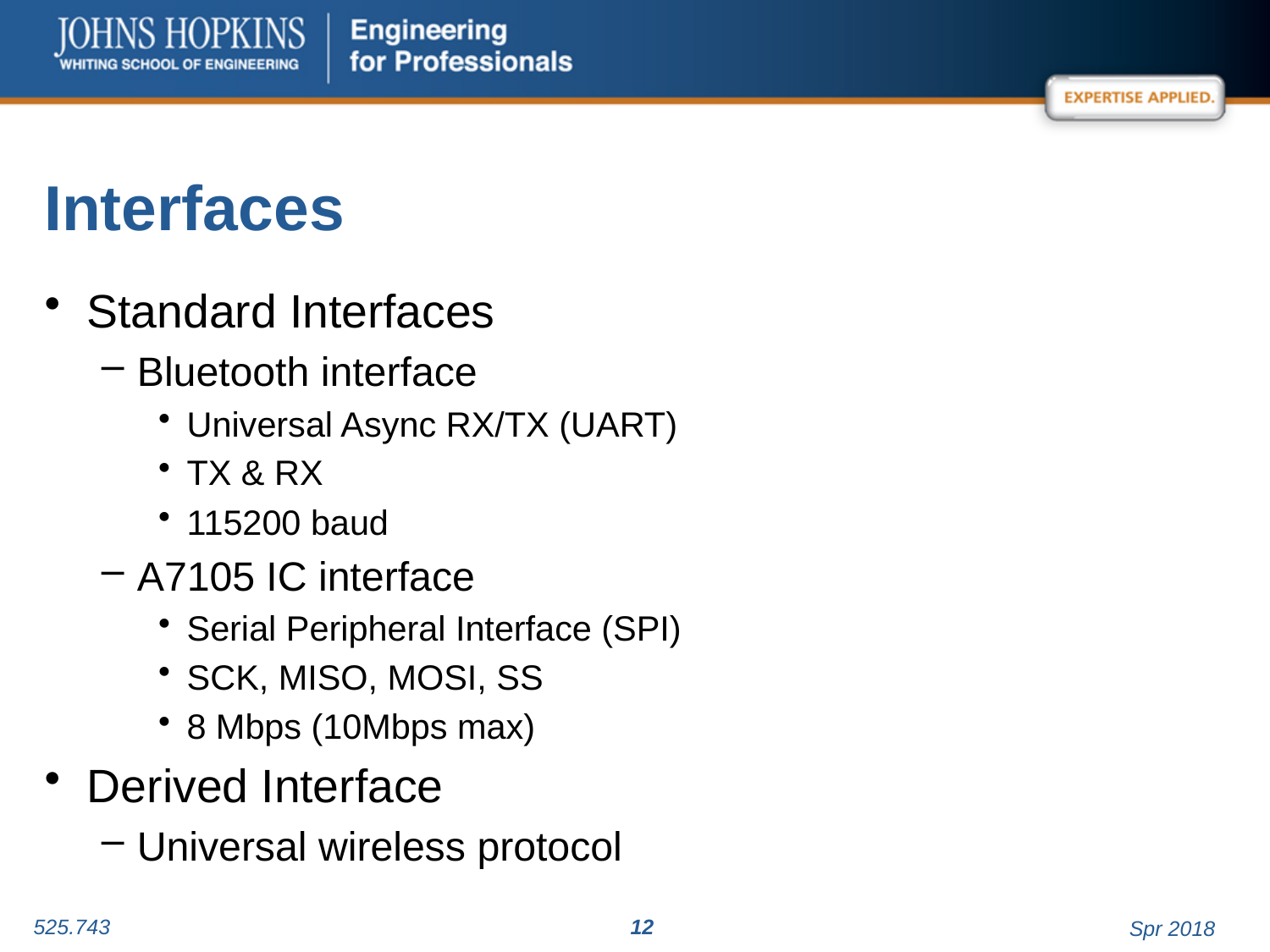

# Interfaces
Standard Interfaces
Bluetooth interface
Universal Async RX/TX (UART)
TX & RX
115200 baud
A7105 IC interface
Serial Peripheral Interface (SPI)
SCK, MISO, MOSI, SS
8 Mbps (10Mbps max)
Derived Interface
Universal wireless protocol
525.743
12
Spr 2018